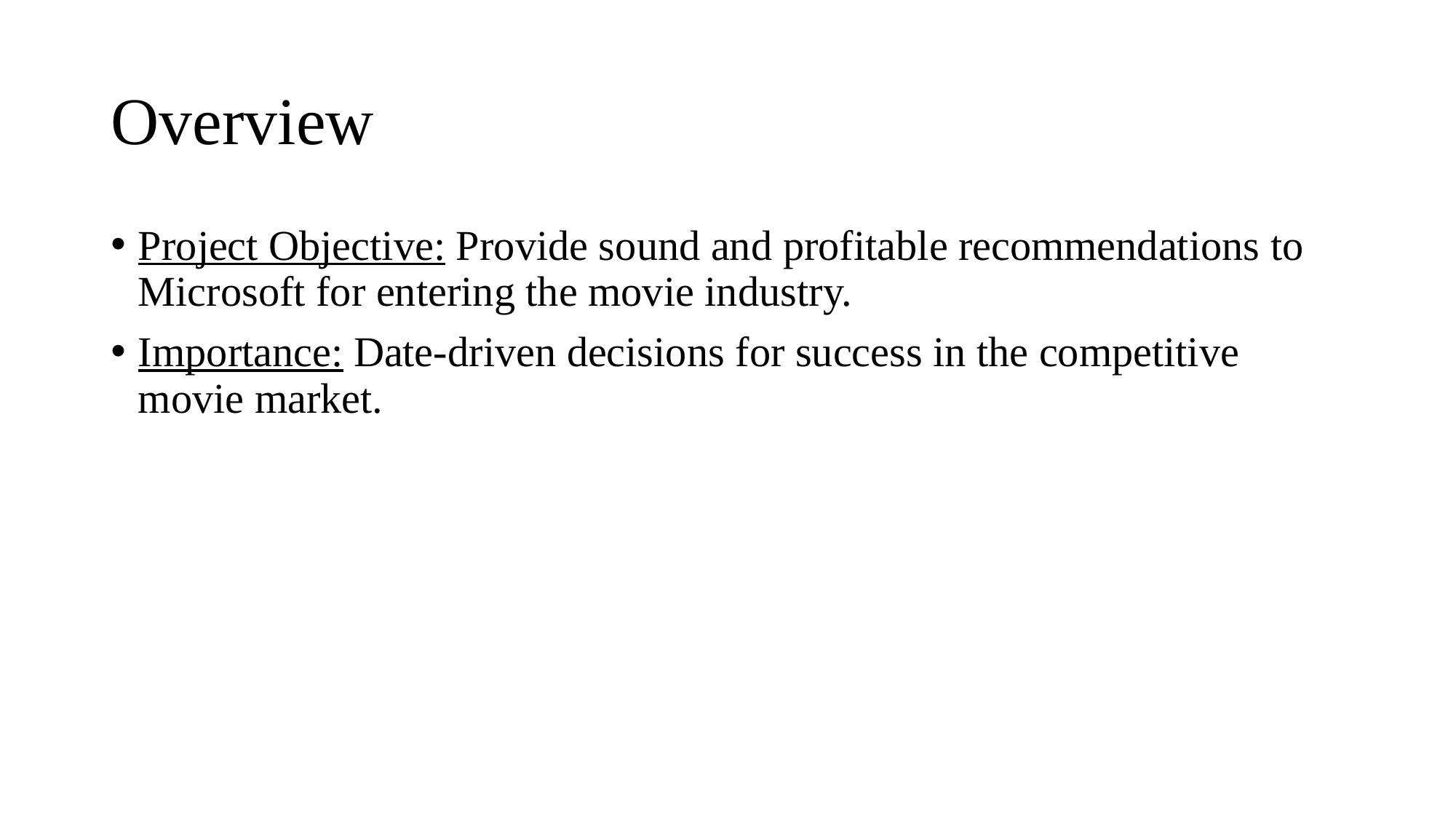

# Overview
Project Objective: Provide sound and profitable recommendations to Microsoft for entering the movie industry.
Importance: Date-driven decisions for success in the competitive movie market.